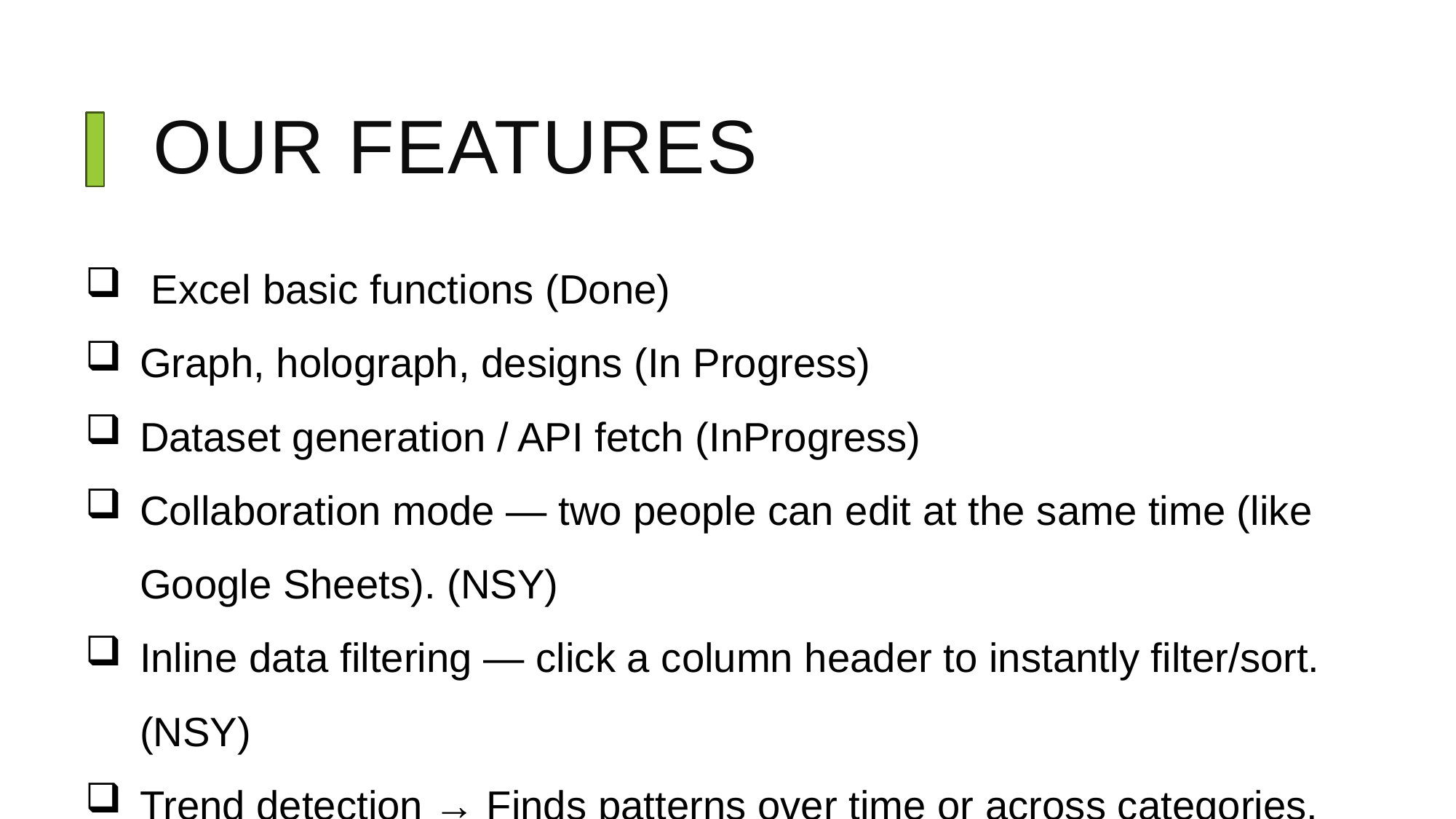

# OUR Features

 Excel basic functions (Done)
Graph, holograph, designs (In Progress)
Dataset generation / API fetch (InProgress)
Collaboration mode — two people can edit at the same time (like Google Sheets). (NSY)
Inline data filtering — click a column header to instantly filter/sort. (NSY)
Trend detection → Finds patterns over time or across categories. (NSY)